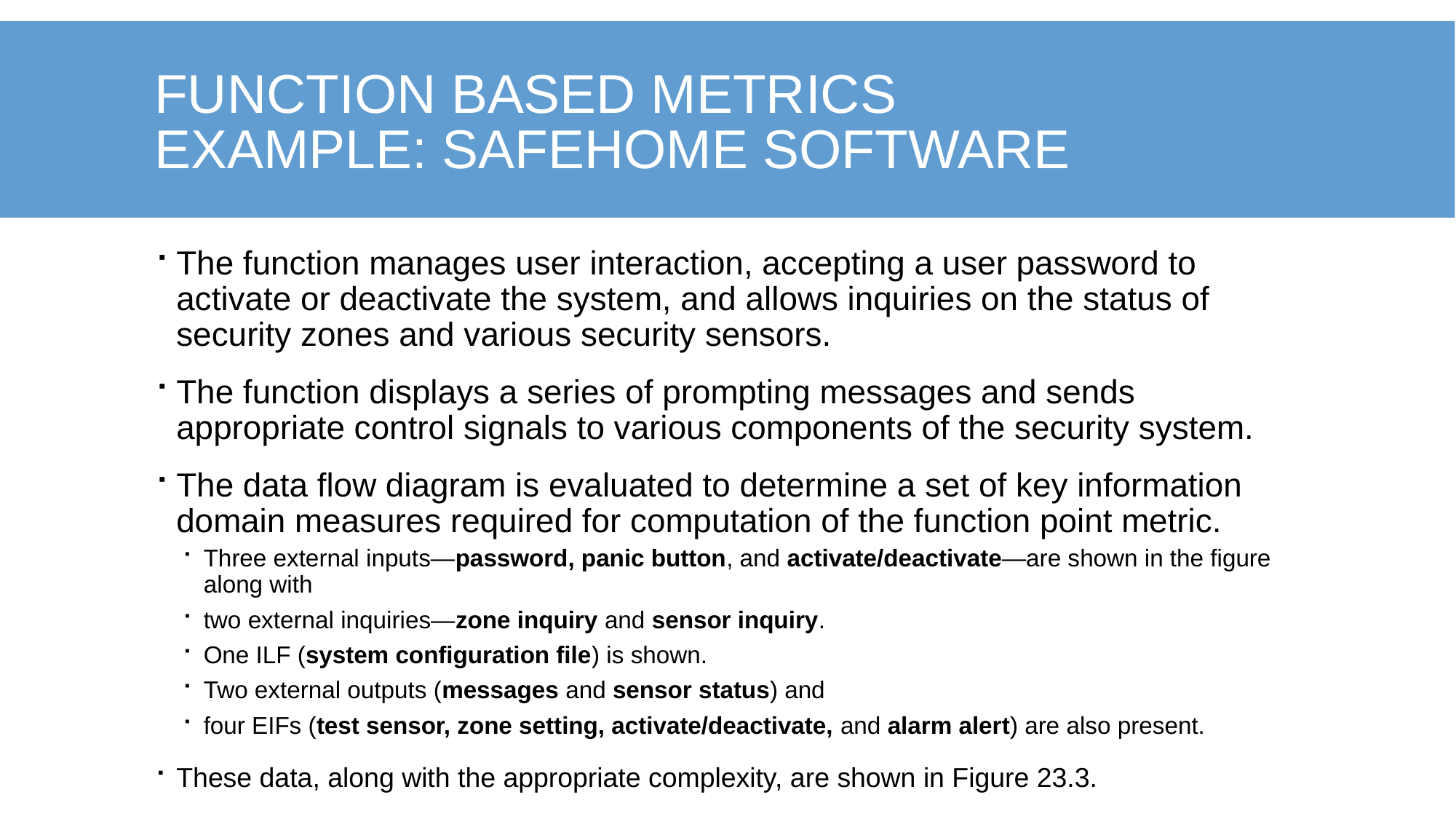

# Function Based metrics Example: SafeHoME Software
The function manages user interaction, accepting a user password to activate or deactivate the system, and allows inquiries on the status of security zones and various security sensors.
The function displays a series of prompting messages and sends appropriate control signals to various components of the security system.
The data flow diagram is evaluated to determine a set of key information domain measures required for computation of the function point metric.
Three external inputs—password, panic button, and activate/deactivate—are shown in the figure along with
two external inquiries—zone inquiry and sensor inquiry.
One ILF (system configuration file) is shown.
Two external outputs (messages and sensor status) and
four EIFs (test sensor, zone setting, activate/deactivate, and alarm alert) are also present.
These data, along with the appropriate complexity, are shown in Figure 23.3.